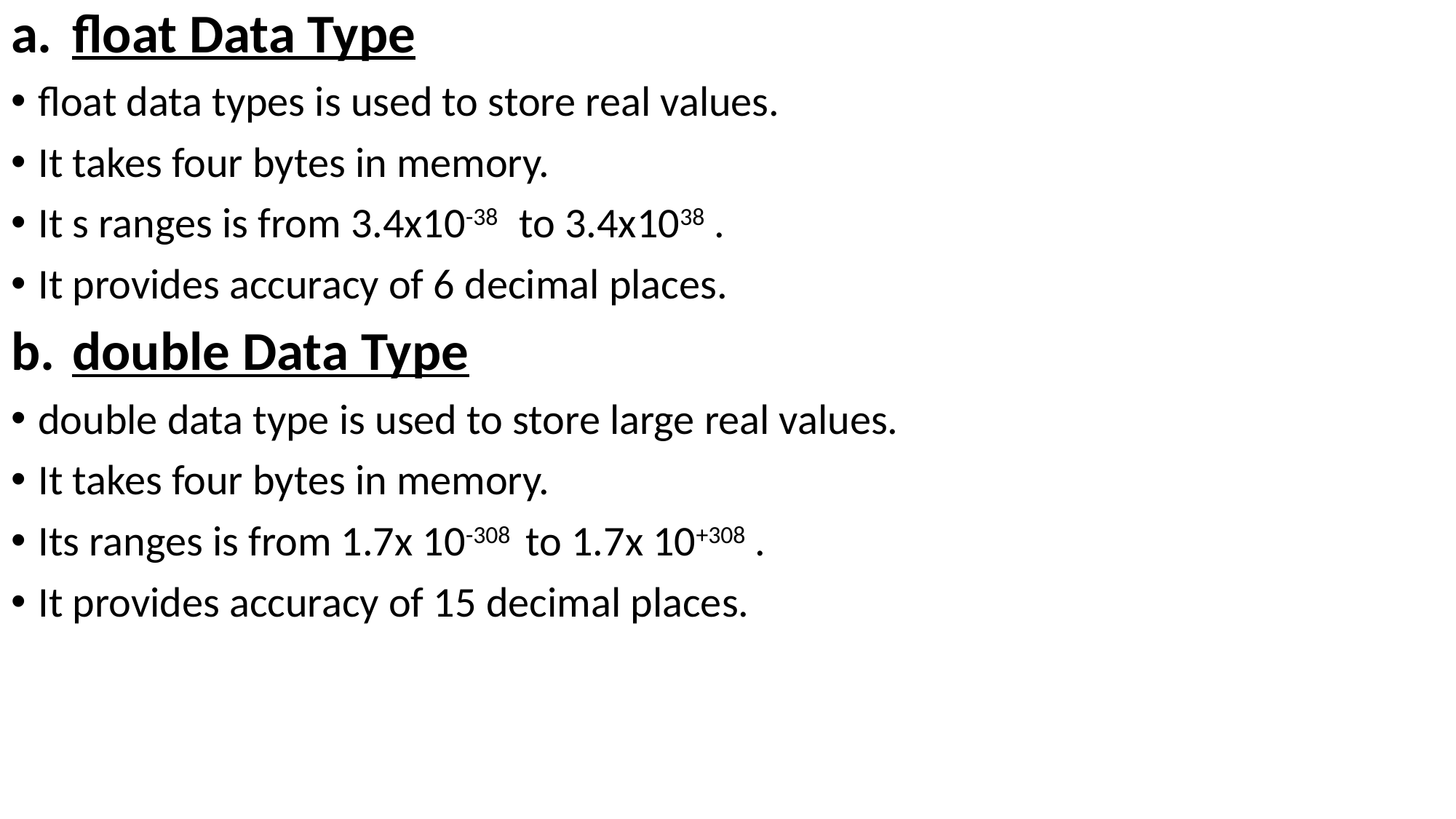

float Data Type
float data types is used to store real values.
It takes four bytes in memory.
It s ranges is from 3.4x10-38   to 3.4x1038 .
It provides accuracy of 6 decimal places.
double Data Type
double data type is used to store large real values.
It takes four bytes in memory.
Its ranges is from 1.7x 10-308  to 1.7x 10+308 .
It provides accuracy of 15 decimal places.